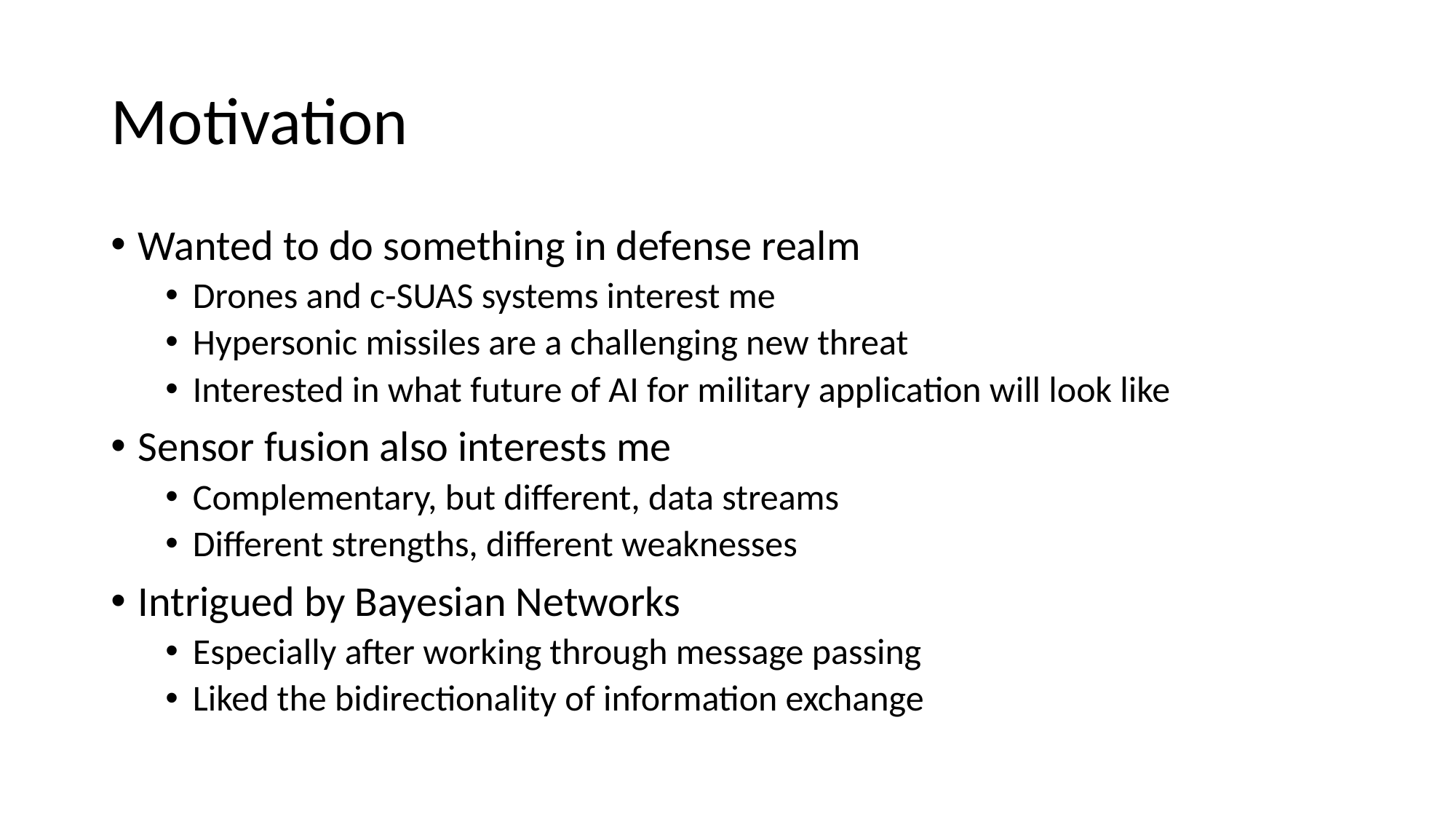

# Motivation
Wanted to do something in defense realm
Drones and c-SUAS systems interest me
Hypersonic missiles are a challenging new threat
Interested in what future of AI for military application will look like
Sensor fusion also interests me
Complementary, but different, data streams
Different strengths, different weaknesses
Intrigued by Bayesian Networks
Especially after working through message passing
Liked the bidirectionality of information exchange